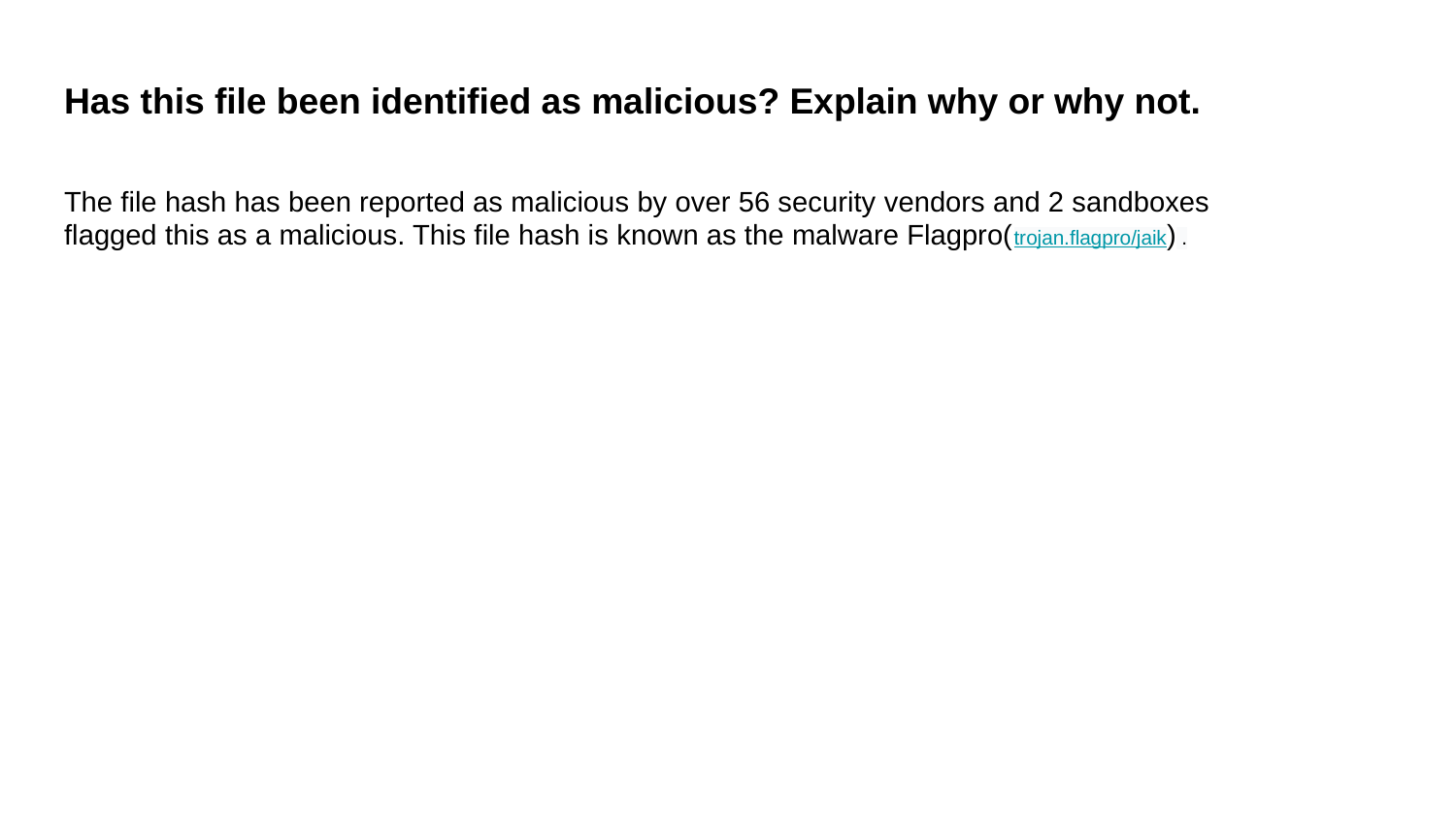

Has this file been identified as malicious? Explain why or why not.

The file hash has been reported as malicious by over 56 security vendors and 2 sandboxes flagged this as a malicious. This file hash is known as the malware Flagpro(trojan.flagpro/jaik) .